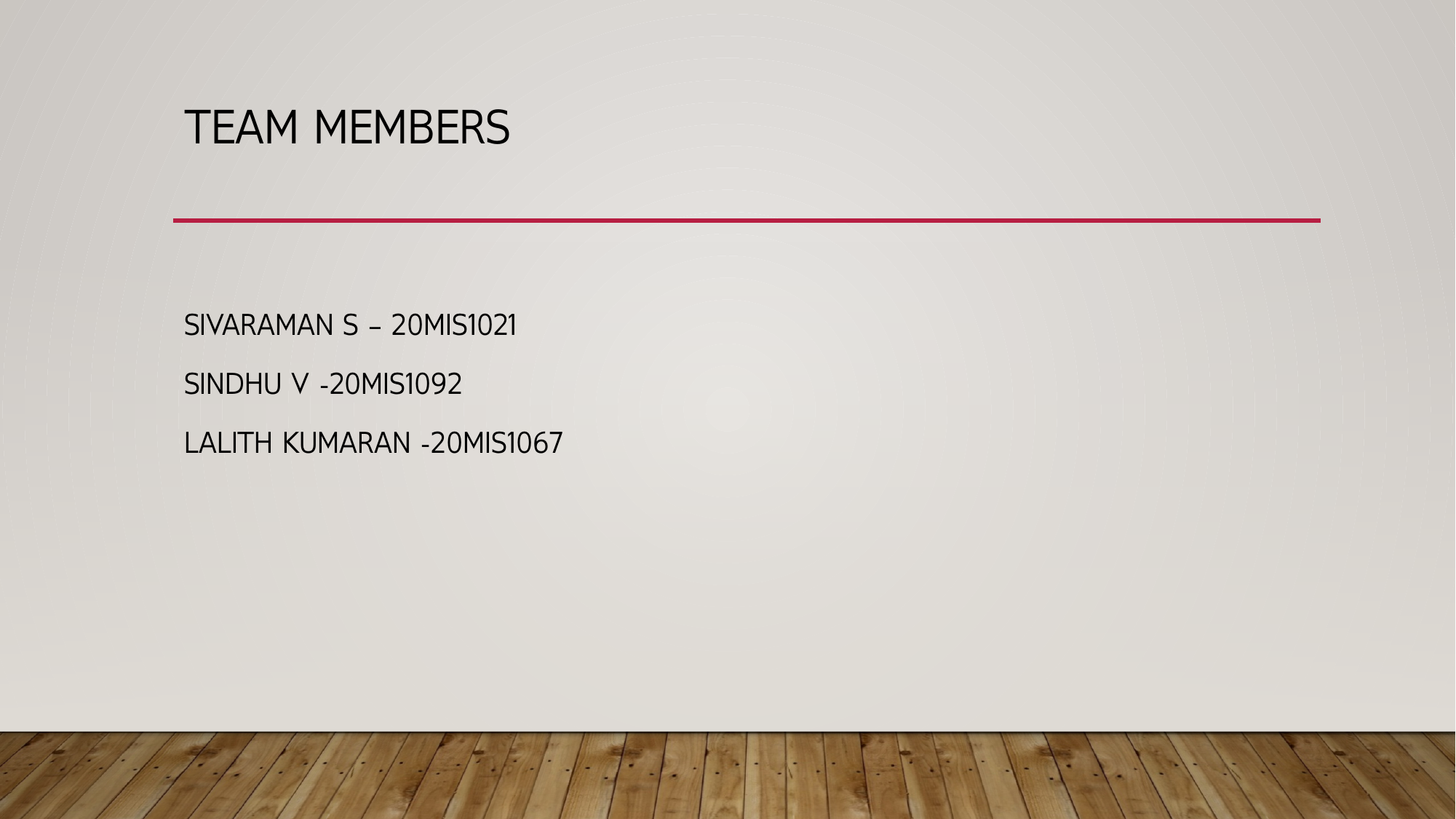

# Team members

SIVARAMAN S – 20MIS1021
SINDHU V -20MIS1092
LALITH KUMARAN -20MIS1067